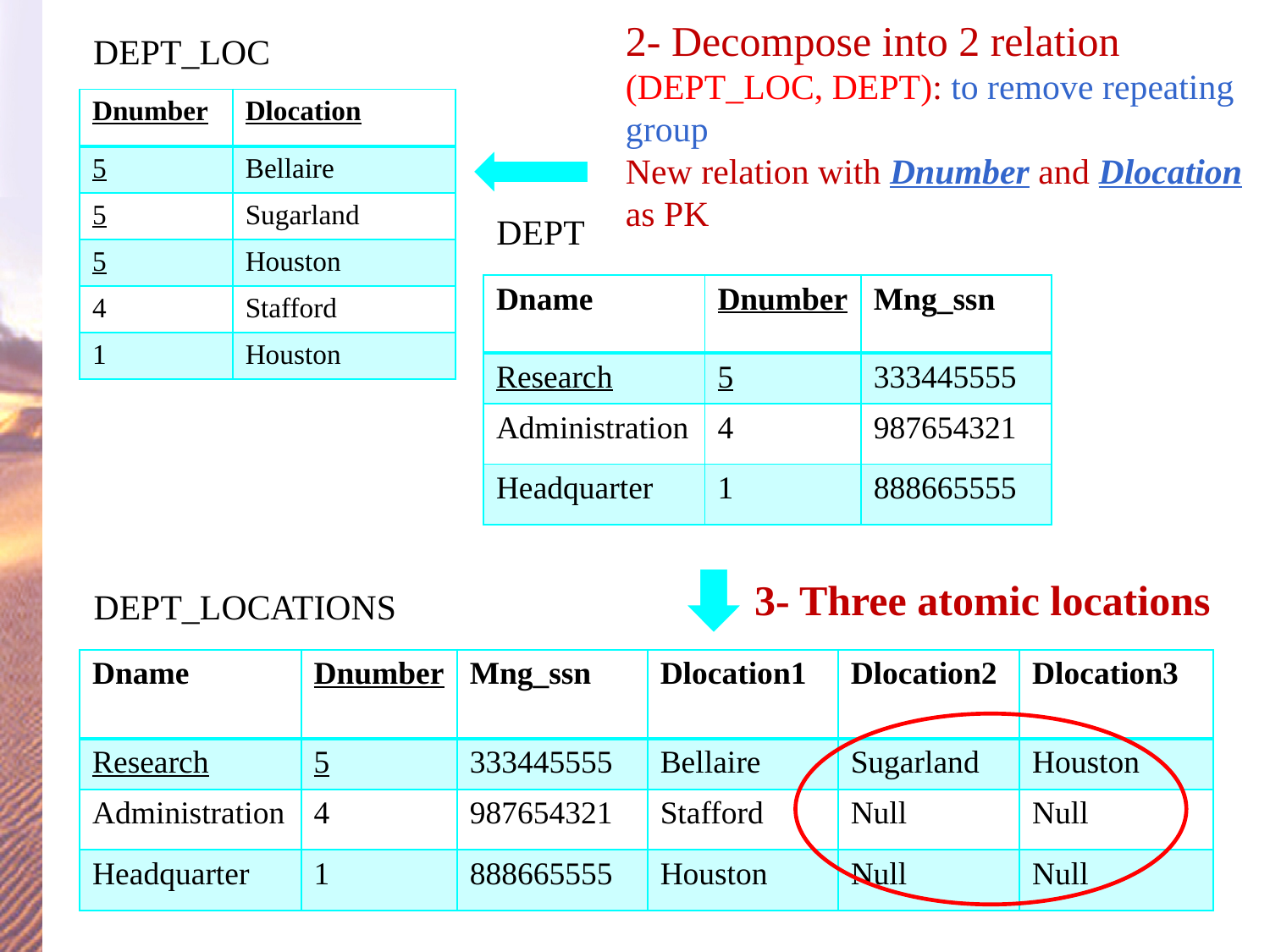

2- Decompose into 2 relation (DEPT_LOC, DEPT): to remove repeating group
New relation with Dnumber and Dlocation as PK
DEPT_LOC
| Dnumber | Dlocation |
| --- | --- |
| 5 | Bellaire |
| 5 | Sugarland |
| 5 | Houston |
| 4 | Stafford |
| 1 | Houston |

DEPT
| Dname | Dnumber | Mng\_ssn |
| --- | --- | --- |
| Research | 5 | 333445555 |
| Administration | 4 | 987654321 |
| Headquarter | 1 | 888665555 |
3- Three atomic locations

DEPT_LOCATIONS
| Dname | Dnumber | Mng\_ssn | Dlocation1 | Dlocation2 | Dlocation3 |
| --- | --- | --- | --- | --- | --- |
| Research | 5 | 333445555 | Bellaire | Sugarland | Houston |
| Administration | 4 | 987654321 | Stafford | Null | Null |
| Headquarter | 1 | 888665555 | Houston | Null | Null |

Slide 1-26